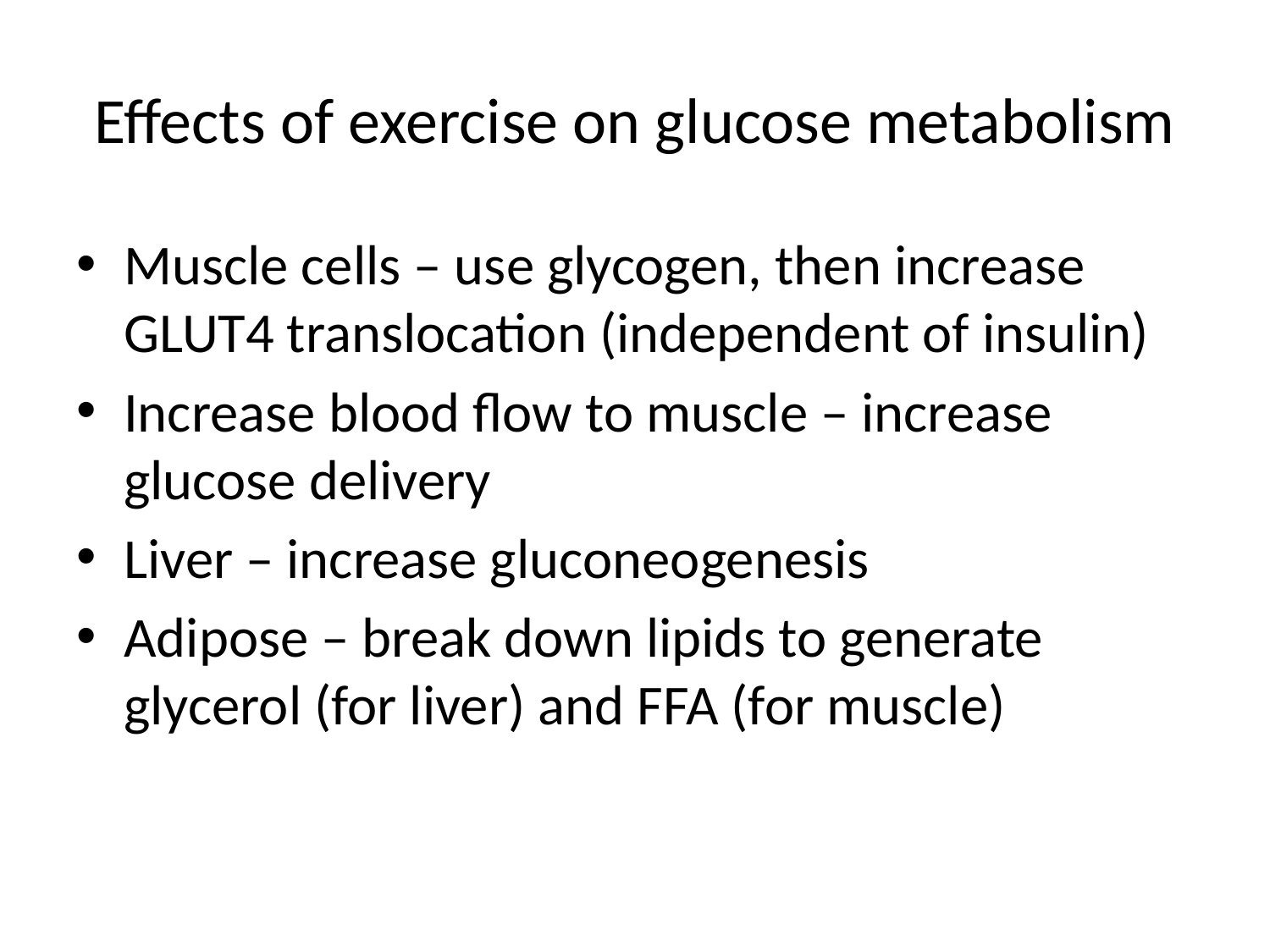

# Effects of exercise on glucose metabolism
Muscle cells – use glycogen, then increase GLUT4 translocation (independent of insulin)
Increase blood flow to muscle – increase glucose delivery
Liver – increase gluconeogenesis
Adipose – break down lipids to generate glycerol (for liver) and FFA (for muscle)